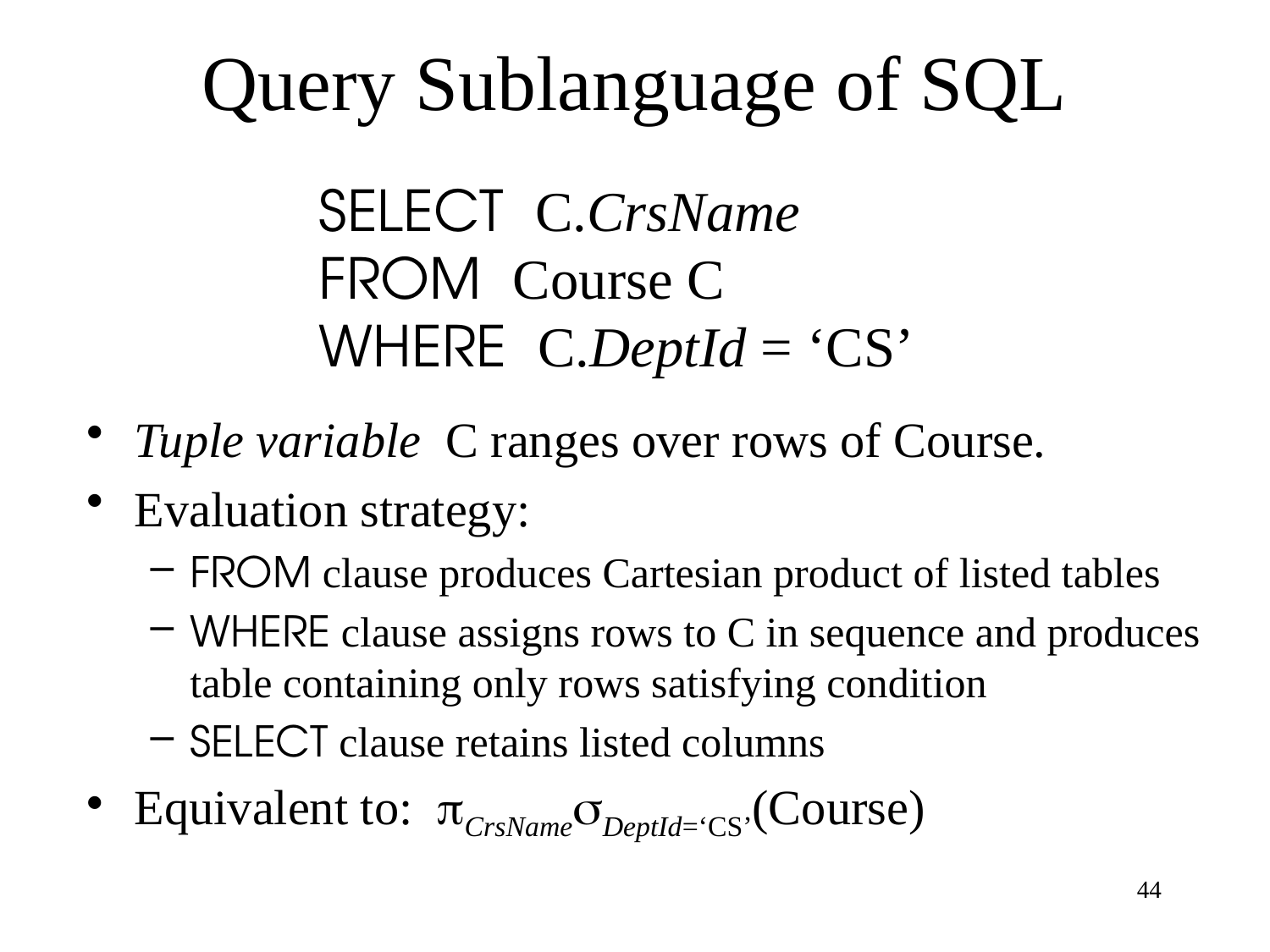

# Query Sublanguage of SQL
SELECT  C.CrsName
FROM  Course C
WHERE  C.DeptId = ‘CS’
Tuple variable  C ranges over rows of Course.
Evaluation strategy:
FROM clause produces Cartesian product of listed tables
WHERE clause assigns rows to C in sequence and produces table containing only rows satisfying condition
SELECT clause retains listed columns
Equivalent to:  πCrsNameσDeptId=‘CS’(Course)
44